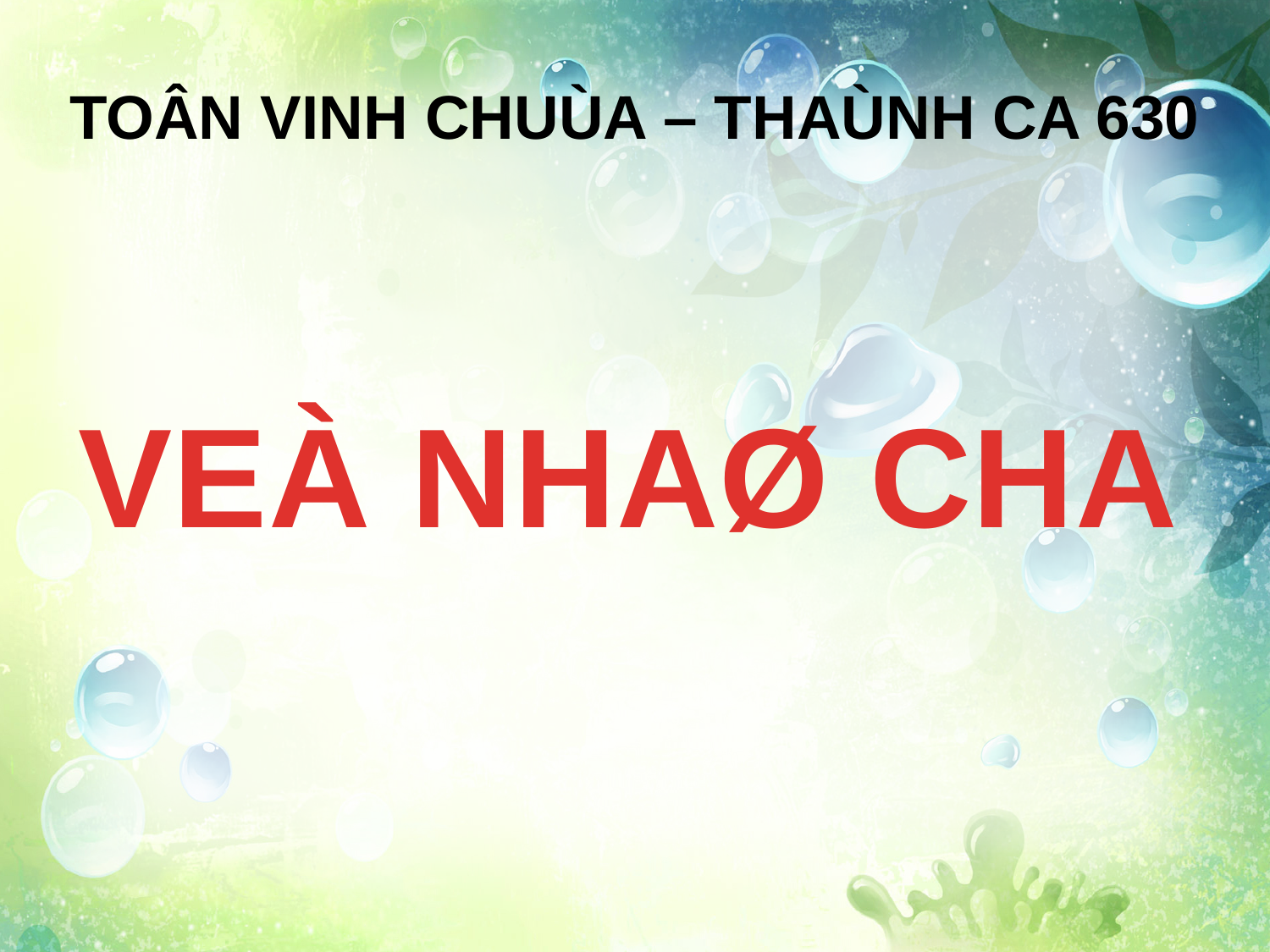

TOÂN VINH CHUÙA – THAÙNH CA 630
VEÀ NHAØ CHA